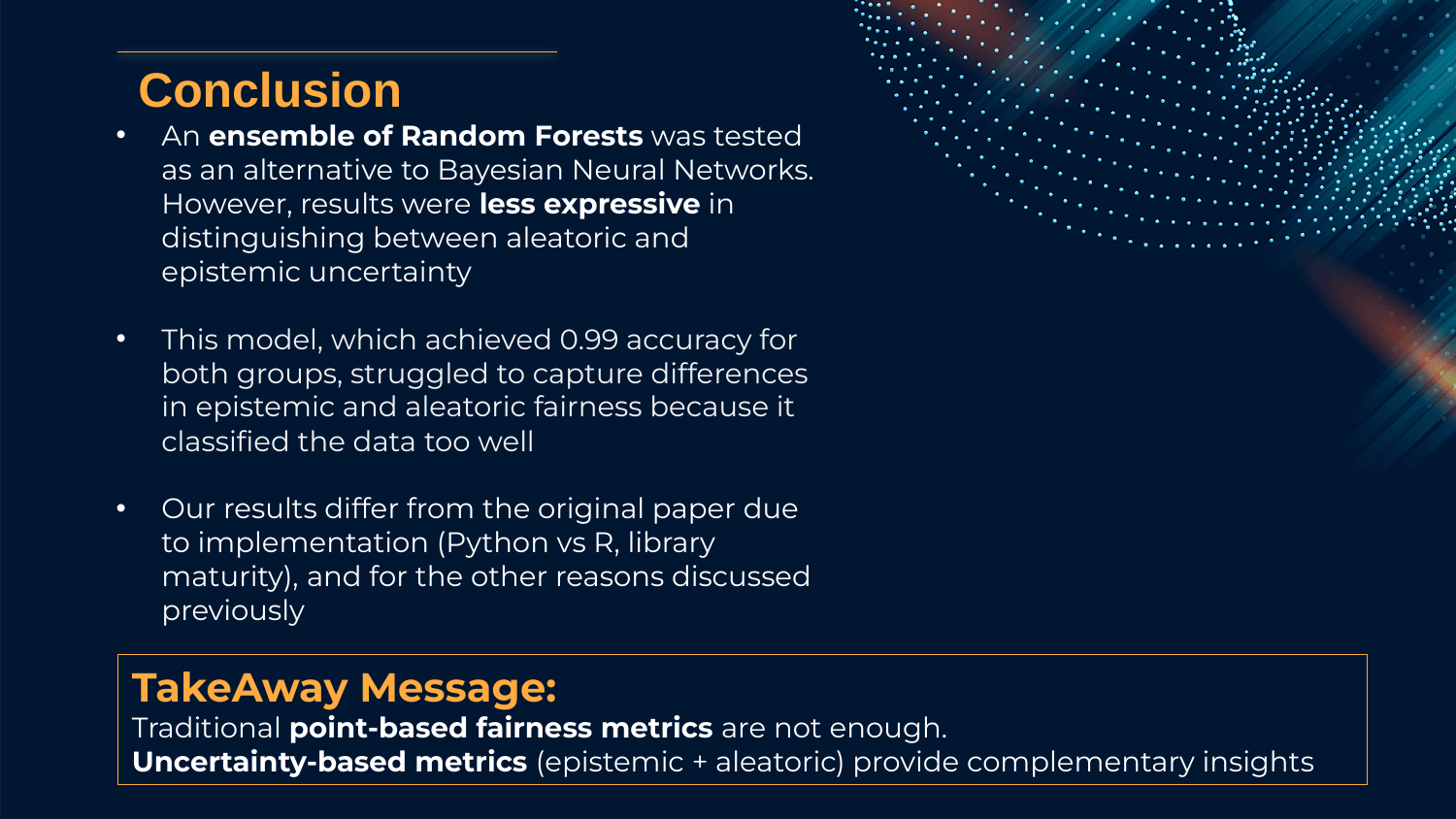

Conclusion
An ensemble of Random Forests was tested as an alternative to Bayesian Neural Networks. However, results were less expressive in distinguishing between aleatoric and epistemic uncertainty

This model, which achieved 0.99 accuracy for both groups, struggled to capture differences in epistemic and aleatoric fairness because it classified the data too well

Our results differ from the original paper due to implementation (Python vs R, library maturity), and for the other reasons discussed previously

TakeAway Message:
Traditional point-based fairness metrics are not enough.
Uncertainty-based metrics (epistemic + aleatoric) provide complementary insights